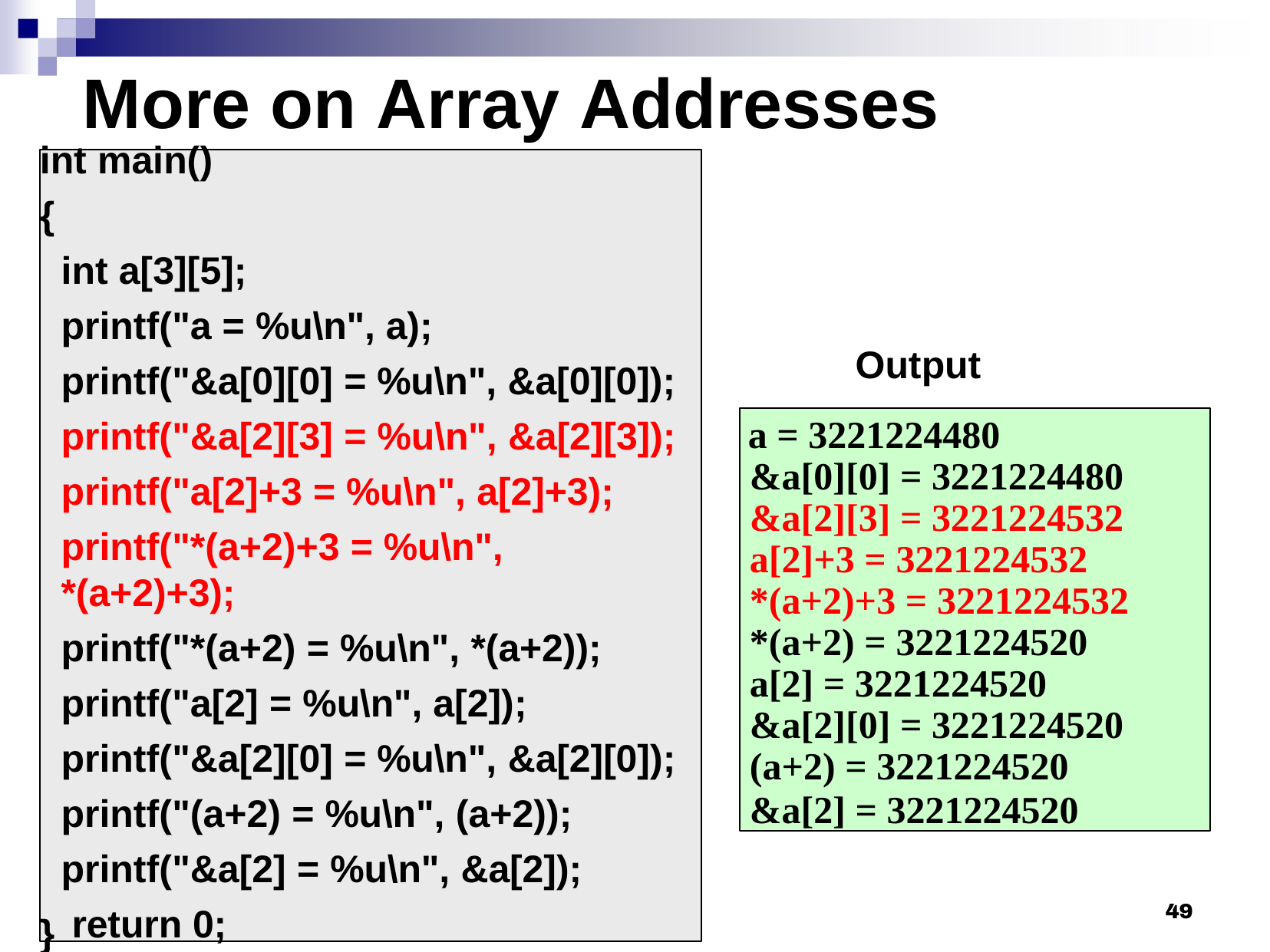

# More on Array Addresses
int main()
{

int a[3][5];
printf("a = %u\n", a);  printf("&a[0][0] = %u\n", &a[0][0]);
printf("&a[2][3] = %u\n", &a[2][3]);
printf("a[2]+3 = %u\n", a[2]+3);
printf("*(a+2)+3 = %u\n", *(a+2)+3);
printf("*(a+2) = %u\n", *(a+2));
printf("a[2] = %u\n", a[2]);
printf("&a[2][0] = %u\n", &a[2][0]);
printf("(a+2) = %u\n", (a+2));
printf("&a[2] = %u\n", &a[2]);  return 0;
Output
a = 3221224480
&a[0][0] = 3221224480
&a[2][3] = 3221224532
a[2]+3 = 3221224532
*(a+2)+3 = 3221224532
*(a+2) = 3221224520
a[2] = 3221224520
&a[2][0] = 3221224520
(a+2) = 3221224520
&a[2] = 3221224520
49
}